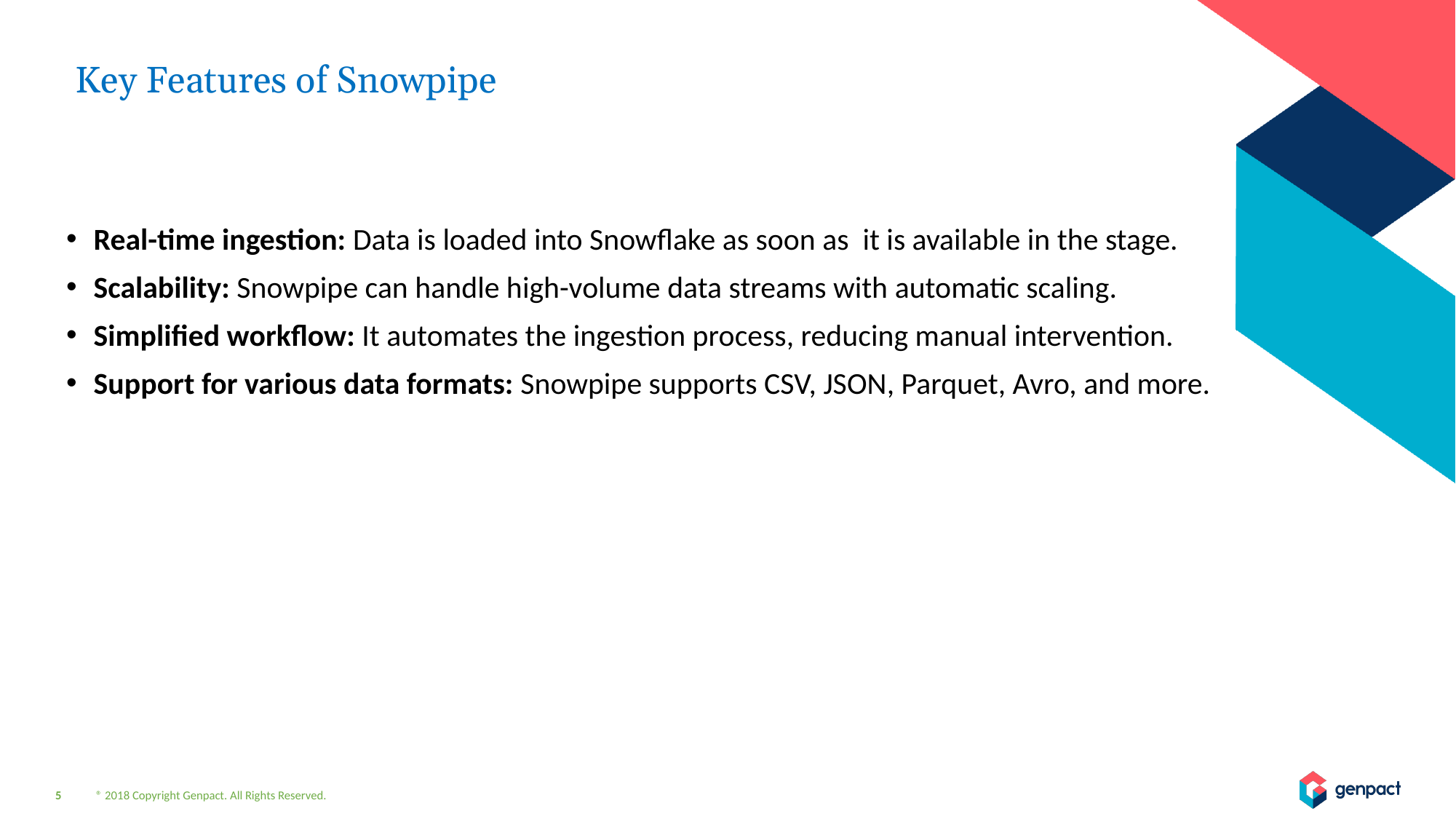

Key Features of Snowpipe
Real-time ingestion: Data is loaded into Snowflake as soon as  it is available in the stage.
Scalability: Snowpipe can handle high-volume data streams with automatic scaling.
Simplified workflow: It automates the ingestion process, reducing manual intervention.
Support for various data formats: Snowpipe supports CSV, JSON, Parquet, Avro, and more.